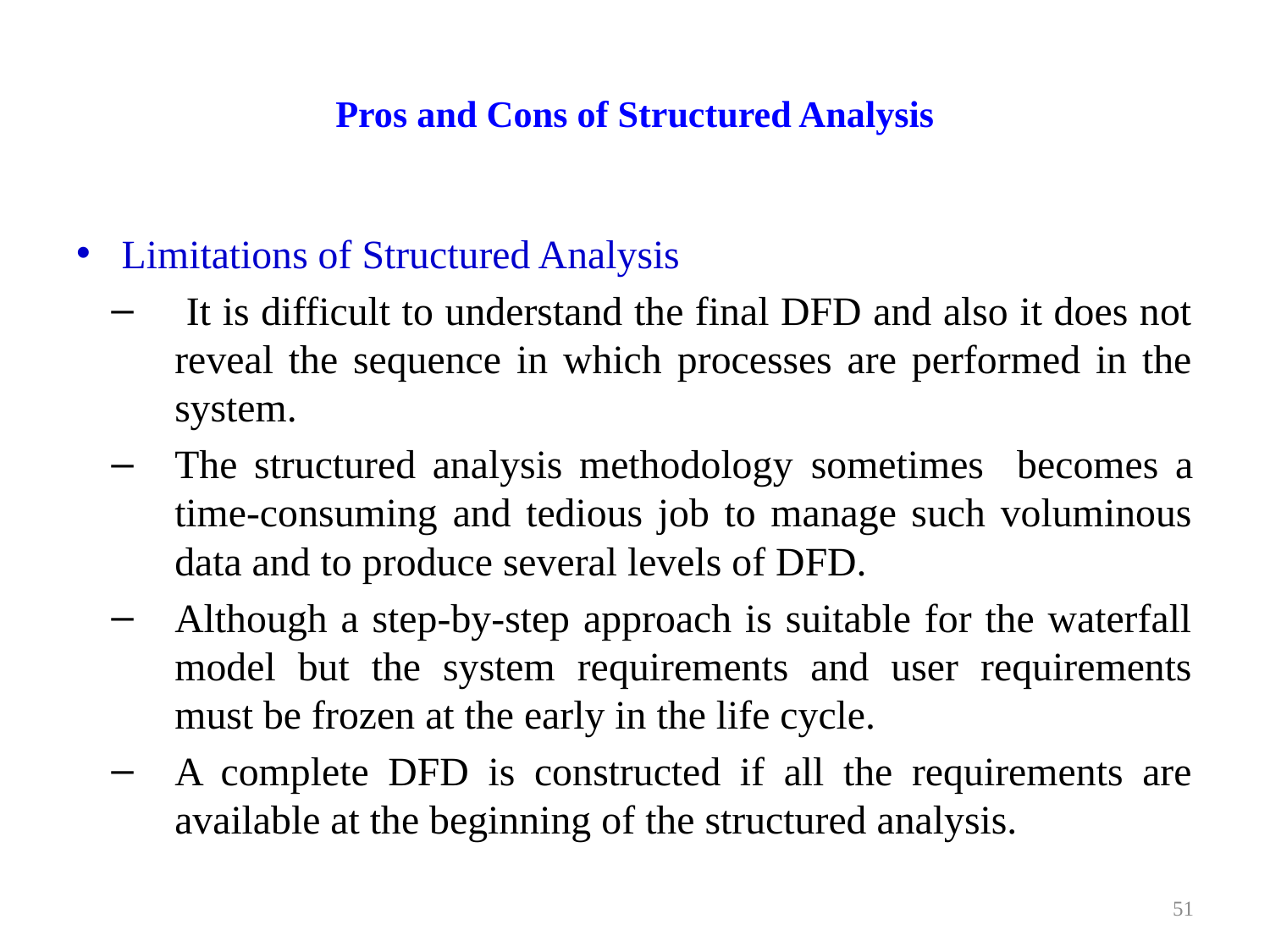

# Pros and Cons of Structured Analysis
Limitations of Structured Analysis
 It is difficult to understand the final DFD and also it does not reveal the sequence in which processes are performed in the system.
The structured analysis methodology sometimes  becomes a time-consuming and tedious job to manage such voluminous data and to produce several levels of DFD.
Although a step-by-step approach is suitable for the waterfall model but the system requirements and user requirements must be frozen at the early in the life cycle.
A complete DFD is constructed if all the requirements are available at the beginning of the structured analysis.

51